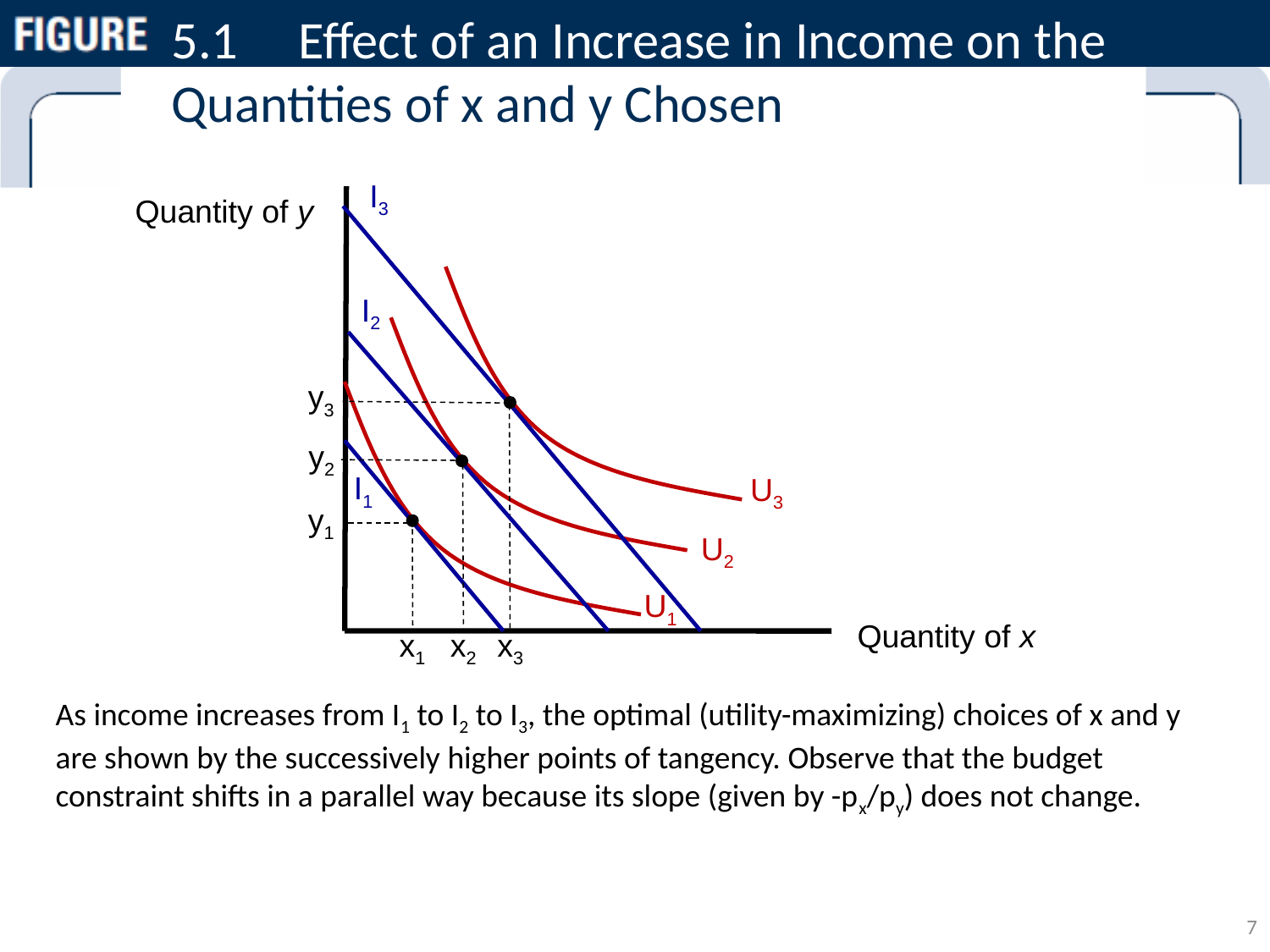

# 5.1	Effect of an Increase in Income on the 	Quantities of x and y Chosen
I3

Quantity of y

Quantity of x

U3
I2

U2
y3

x3

U1
y2

x2

I1
y1

x1
As income increases from I1 to I2 to I3, the optimal (utility-maximizing) choices of x and y are shown by the successively higher points of tangency. Observe that the budget constraint shifts in a parallel way because its slope (given by -px/py) does not change.
7